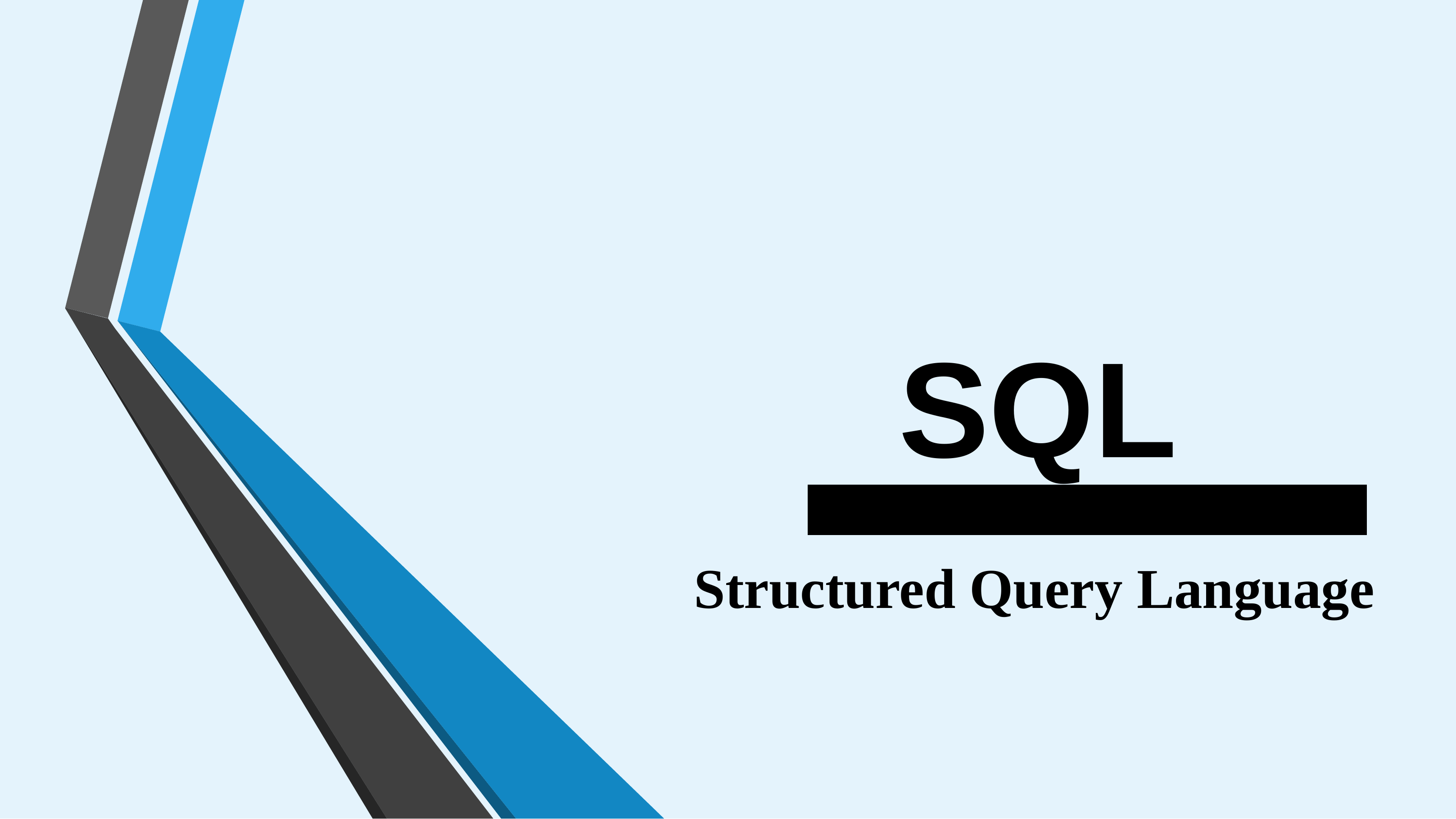

# SQL
Structured Query Language
Structured Query Language